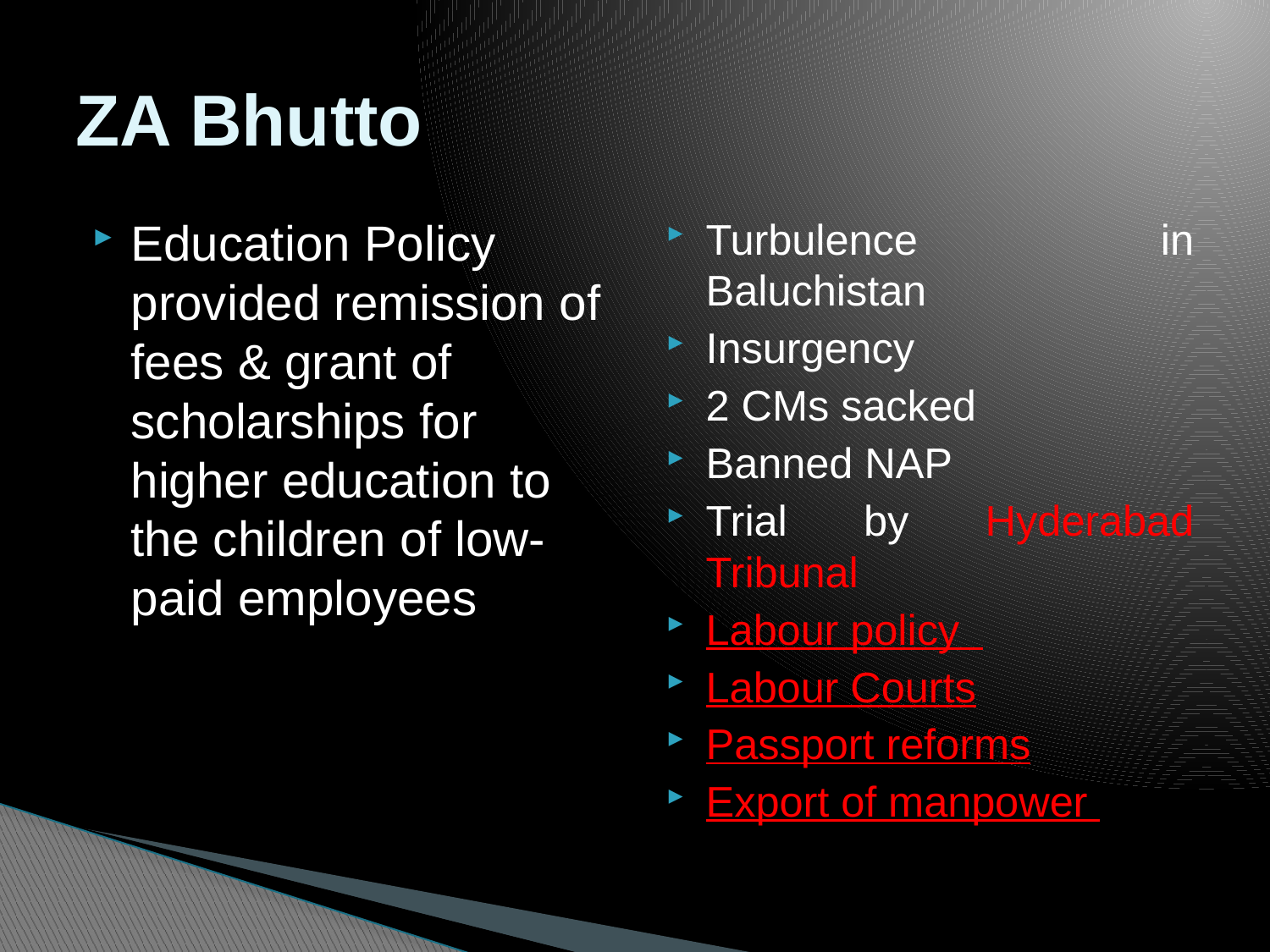

# ZA Bhutto
Education Policy provided remission of fees & grant of scholarships for higher education to the children of low-paid employees

Turbulence in Baluchistan
Insurgency
2 CMs sacked
Banned NAP
Trial by Hyderabad Tribunal
Labour policy
Labour Courts
Passport reforms
Export of manpower